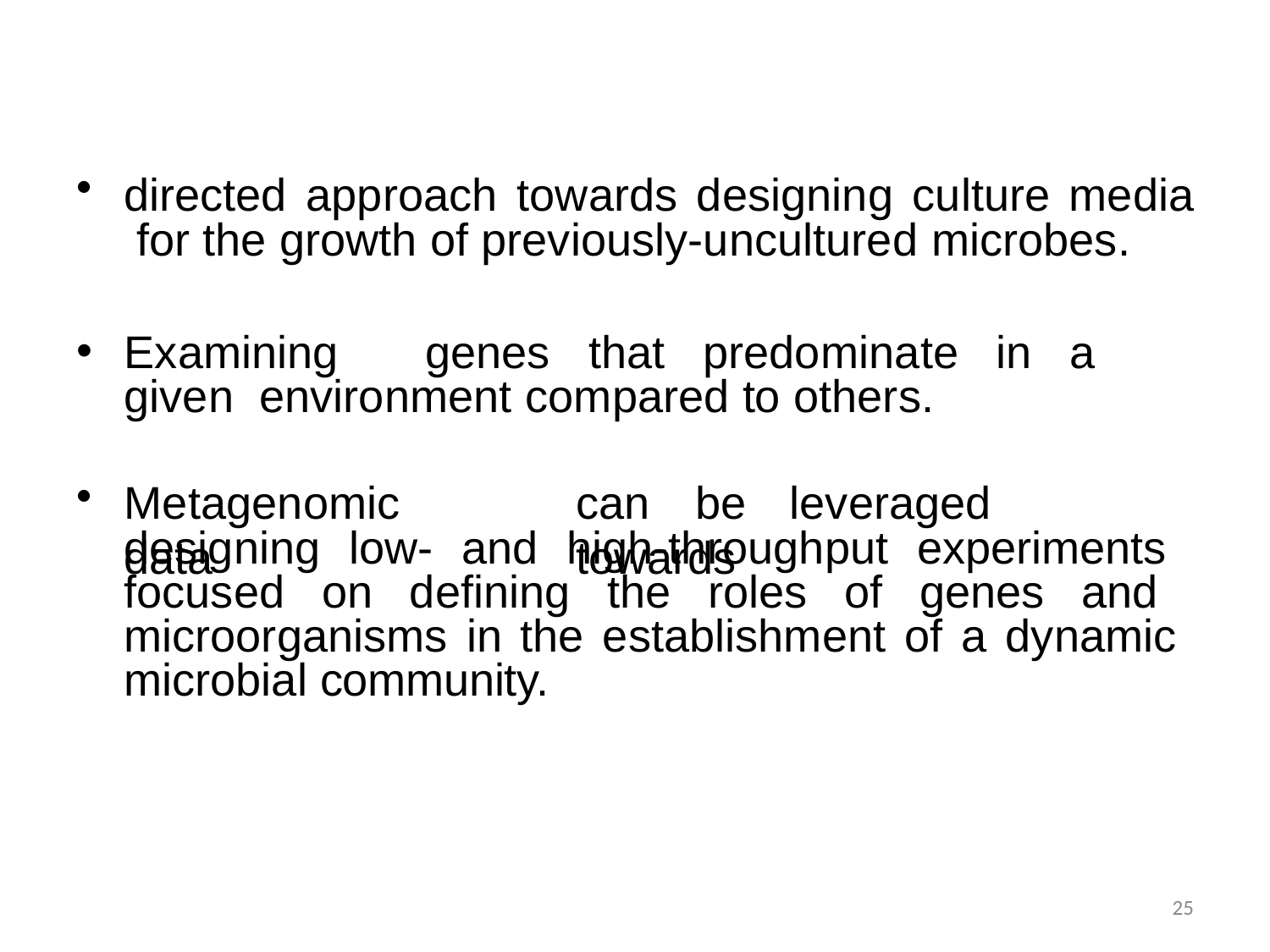

directed approach towards designing culture media  for the growth of previously-uncultured microbes.

Examining	genes	that	predominate	in	a	given  environment compared to others.
Metagenomic	data
can	be	leveraged	towards
designing low- and high-throughput experiments  focused on defining the roles of genes and  microorganisms in the establishment of a dynamic  microbial community.
25